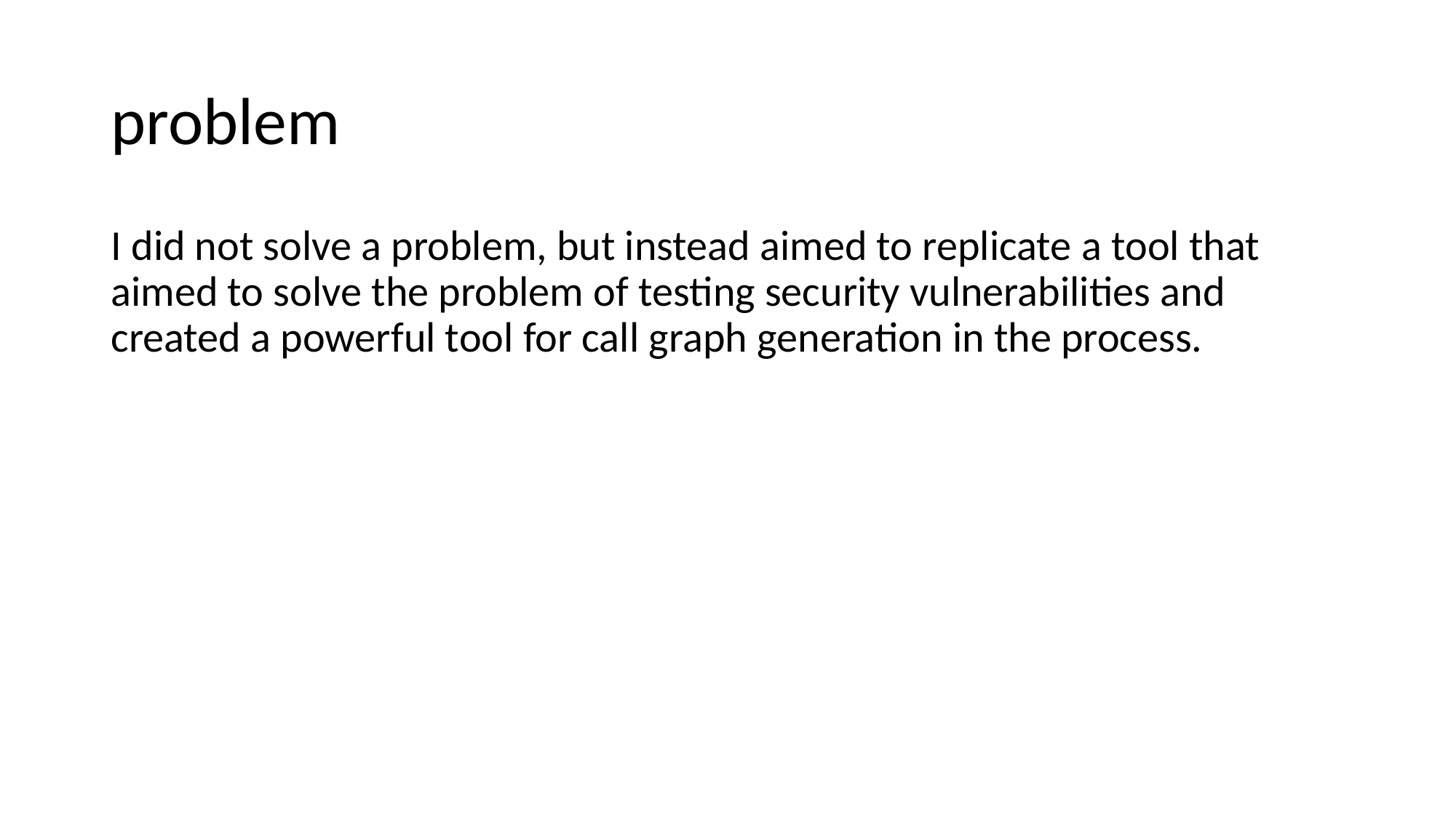

# problem
I did not solve a problem, but instead aimed to replicate a tool that aimed to solve the problem of testing security vulnerabilities and created a powerful tool for call graph generation in the process.